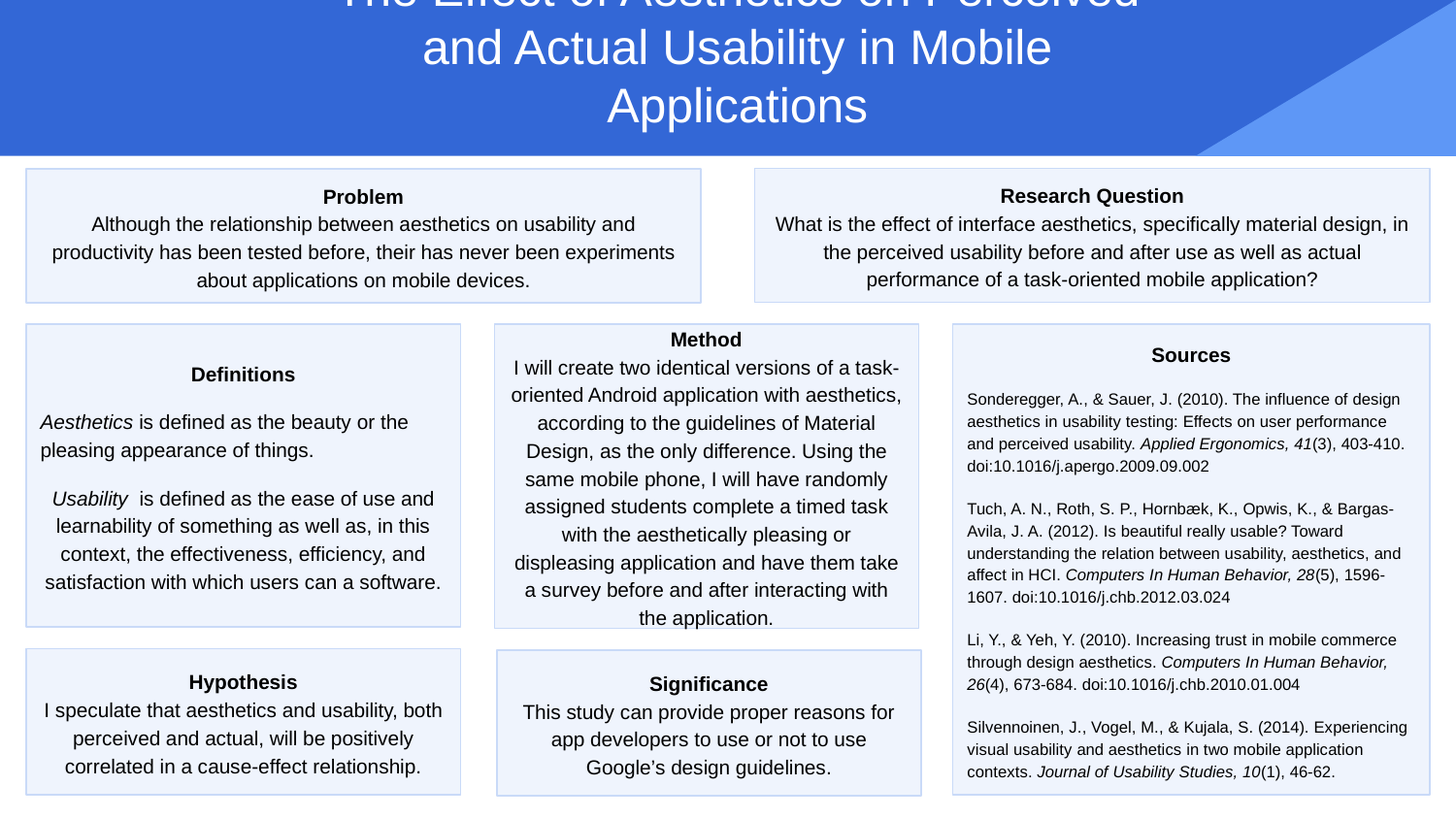

# The Effect of Aesthetics on Perceived and Actual Usability in Mobile Applications
Research Question
What is the effect of interface aesthetics, specifically material design, in the perceived usability before and after use as well as actual performance of a task-oriented mobile application?
Problem
Although the relationship between aesthetics on usability and productivity has been tested before, their has never been experiments about applications on mobile devices.
Definitions
Aesthetics is defined as the beauty or the pleasing appearance of things.
Usability  is defined as the ease of use and learnability of something as well as, in this context, the effectiveness, efficiency, and satisfaction with which users can a software.
Method
I will create two identical versions of a task-oriented Android application with aesthetics, according to the guidelines of Material Design, as the only difference. Using the same mobile phone, I will have randomly assigned students complete a timed task with the aesthetically pleasing or displeasing application and have them take a survey before and after interacting with the application.
Sources
Sonderegger, A., & Sauer, J. (2010). The influence of design aesthetics in usability testing: Effects on user performance and perceived usability. Applied Ergonomics, 41(3), 403-410. doi:10.1016/j.apergo.2009.09.002
Tuch, A. N., Roth, S. P., Hornbæk, K., Opwis, K., & Bargas-Avila, J. A. (2012). Is beautiful really usable? Toward understanding the relation between usability, aesthetics, and affect in HCI. Computers In Human Behavior, 28(5), 1596-1607. doi:10.1016/j.chb.2012.03.024
Li, Y., & Yeh, Y. (2010). Increasing trust in mobile commerce through design aesthetics. Computers In Human Behavior, 26(4), 673-684. doi:10.1016/j.chb.2010.01.004
Silvennoinen, J., Vogel, M., & Kujala, S. (2014). Experiencing visual usability and aesthetics in two mobile application contexts. Journal of Usability Studies, 10(1), 46-62.
Hypothesis
I speculate that aesthetics and usability, both perceived and actual, will be positively correlated in a cause-effect relationship.
Significance
This study can provide proper reasons for app developers to use or not to use Google’s design guidelines.